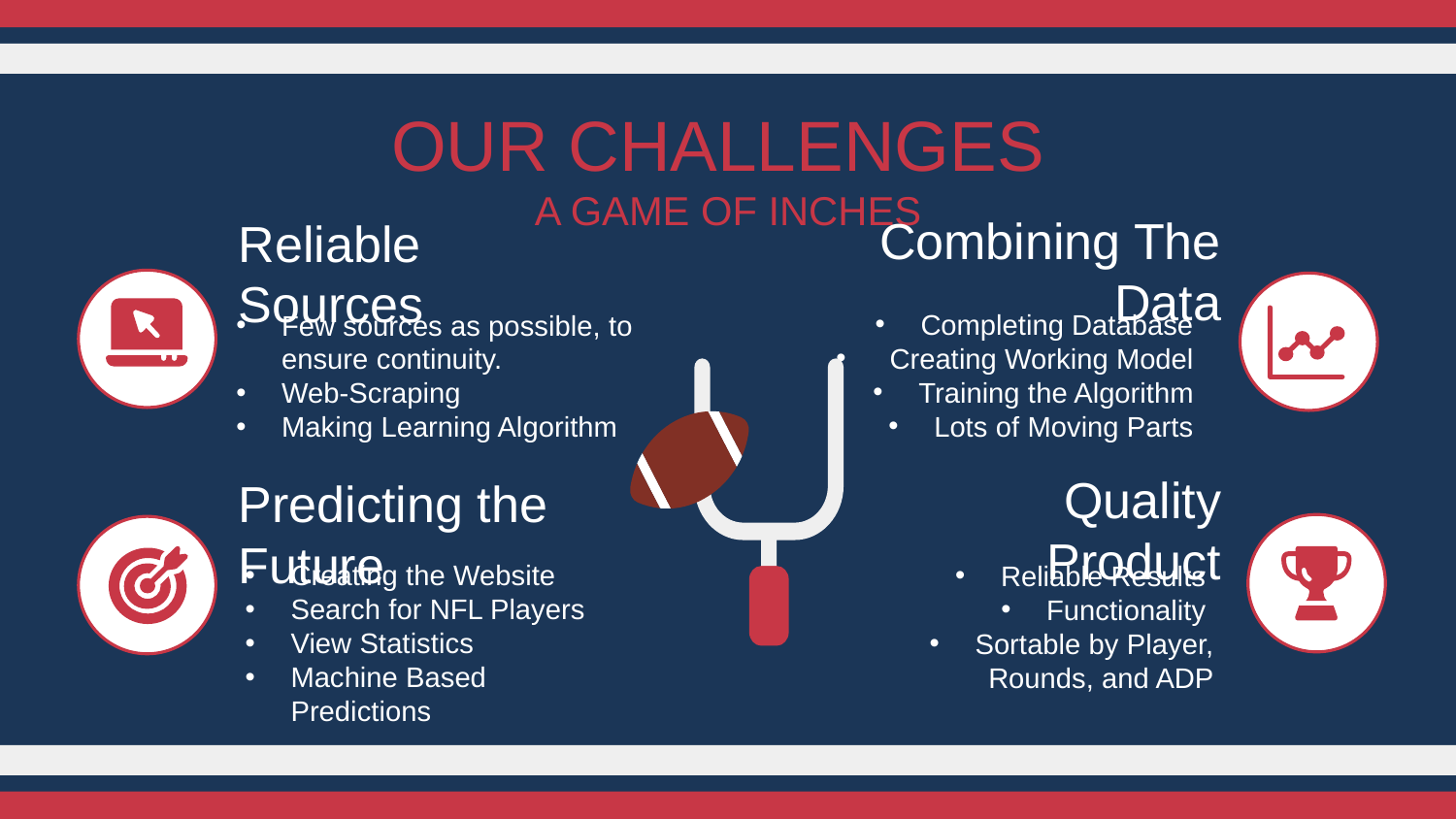

# OUR CHALLENGES A GAME OF INCHES
Combining The Data
Reliable Sources

Completing Database
 Creating Working Model
Training the Algorithm
Lots of Moving Parts
Few sources as possible, to ensure continuity.
Web-Scraping
Making Learning Algorithm

Quality Product
Predicting the Future

Reliable Results
Functionality
Sortable by Player, Rounds, and ADP
Creating the Website
Search for NFL Players
View Statistics
Machine Based Predictions